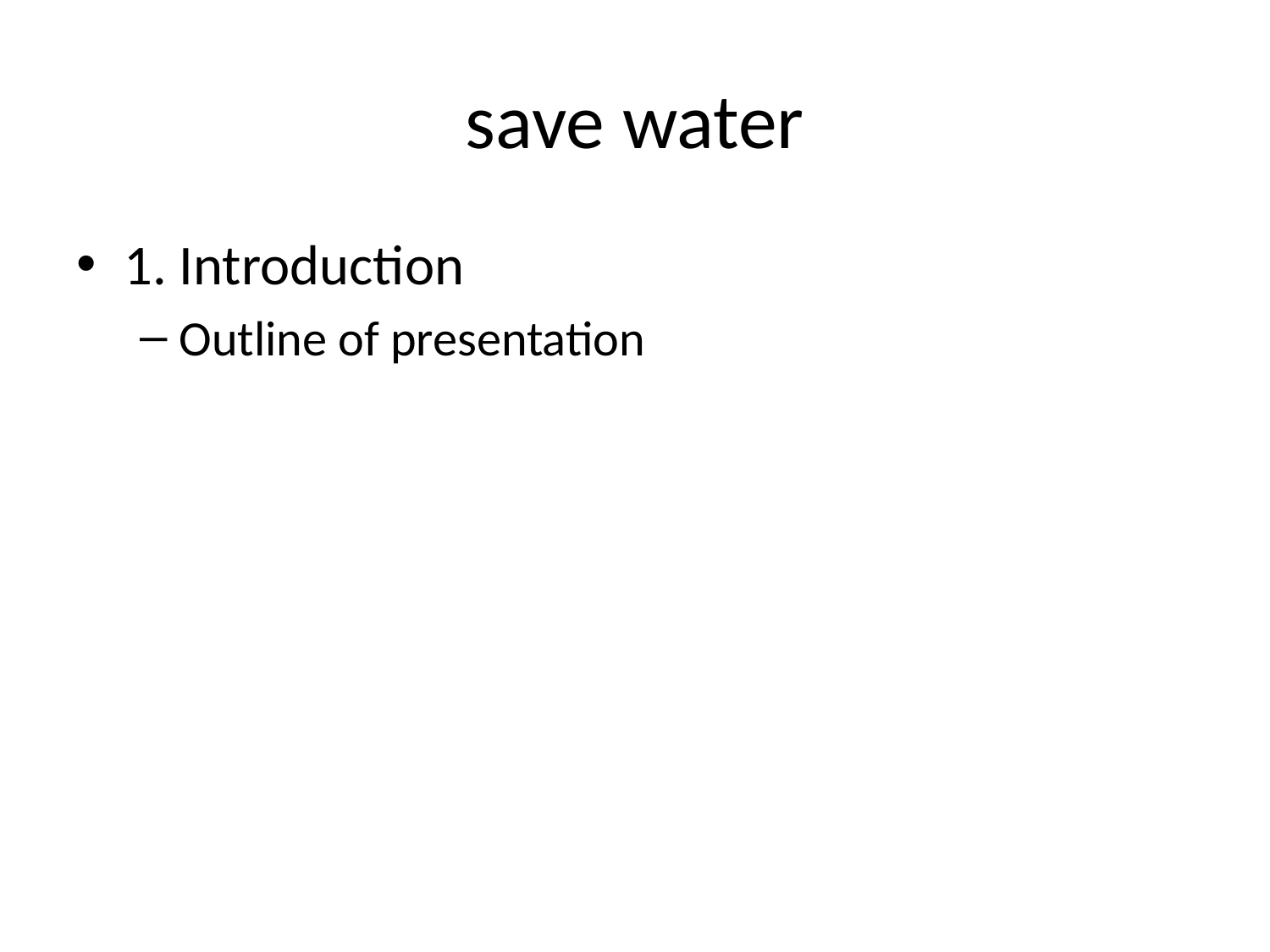

# save water
1. Introduction
Outline of presentation